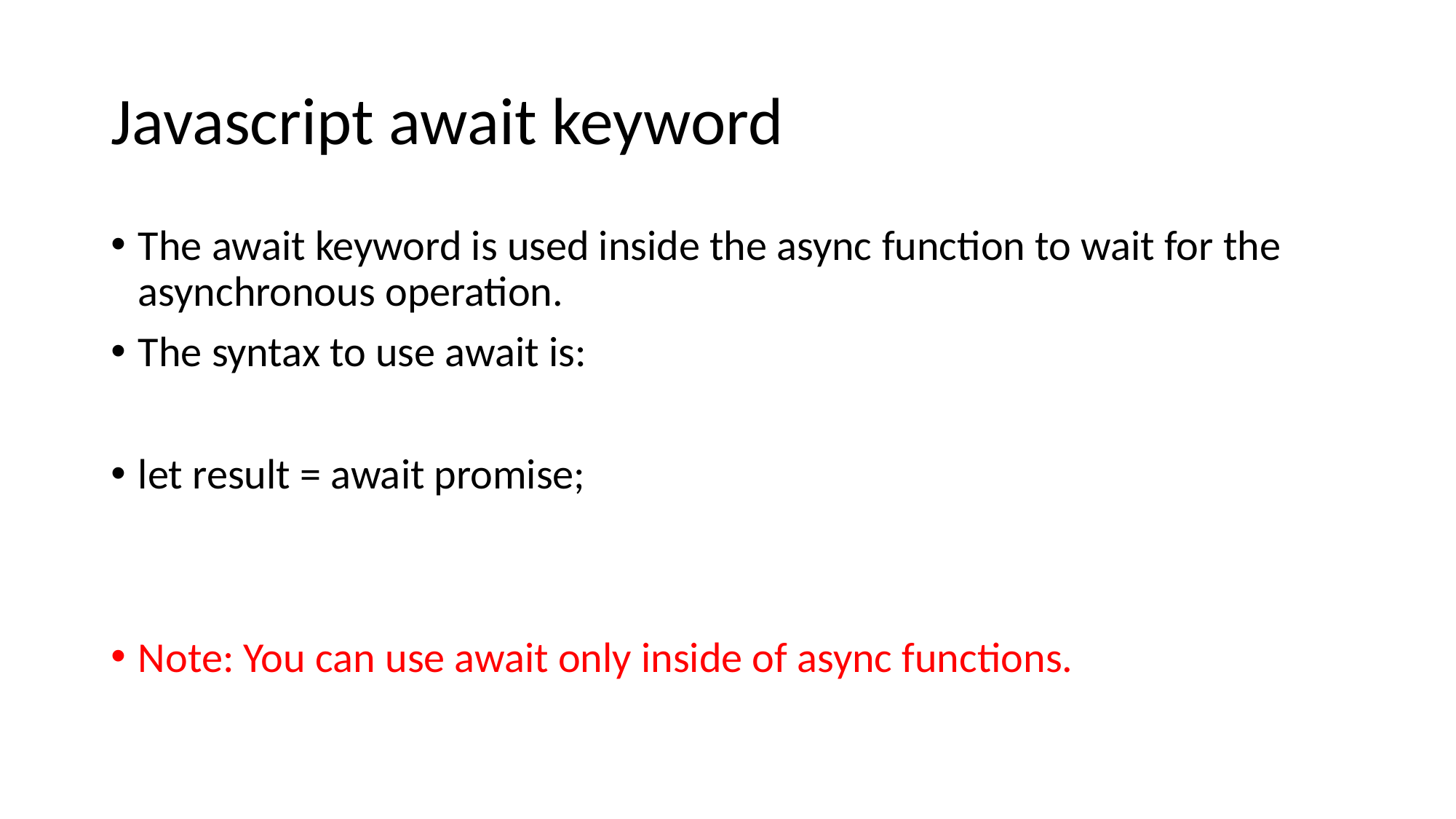

# Javascript await keyword
The await keyword is used inside the async function to wait for the asynchronous operation.
The syntax to use await is:

let result = await promise;

Note: You can use await only inside of async functions.